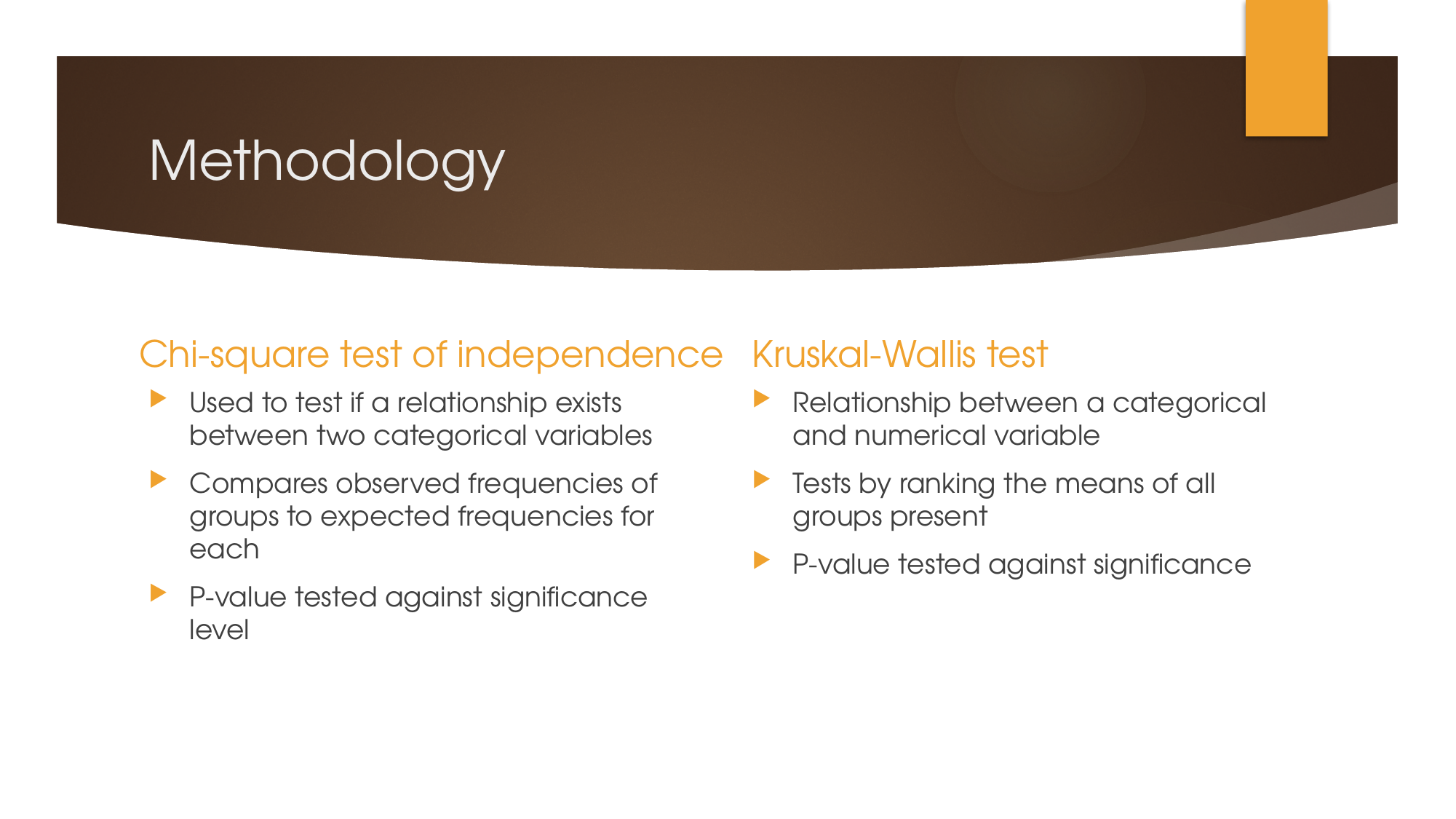

# Methodology
Chi-square test of independence
Kruskal-Wallis test
Used to test if a relationship exists between two categorical variables
Compares observed frequencies of groups to expected frequencies for each
P-value tested against significance level

Relationship between a categorical and numerical variable
Tests by ranking the means of all groups present
P-value tested against significance